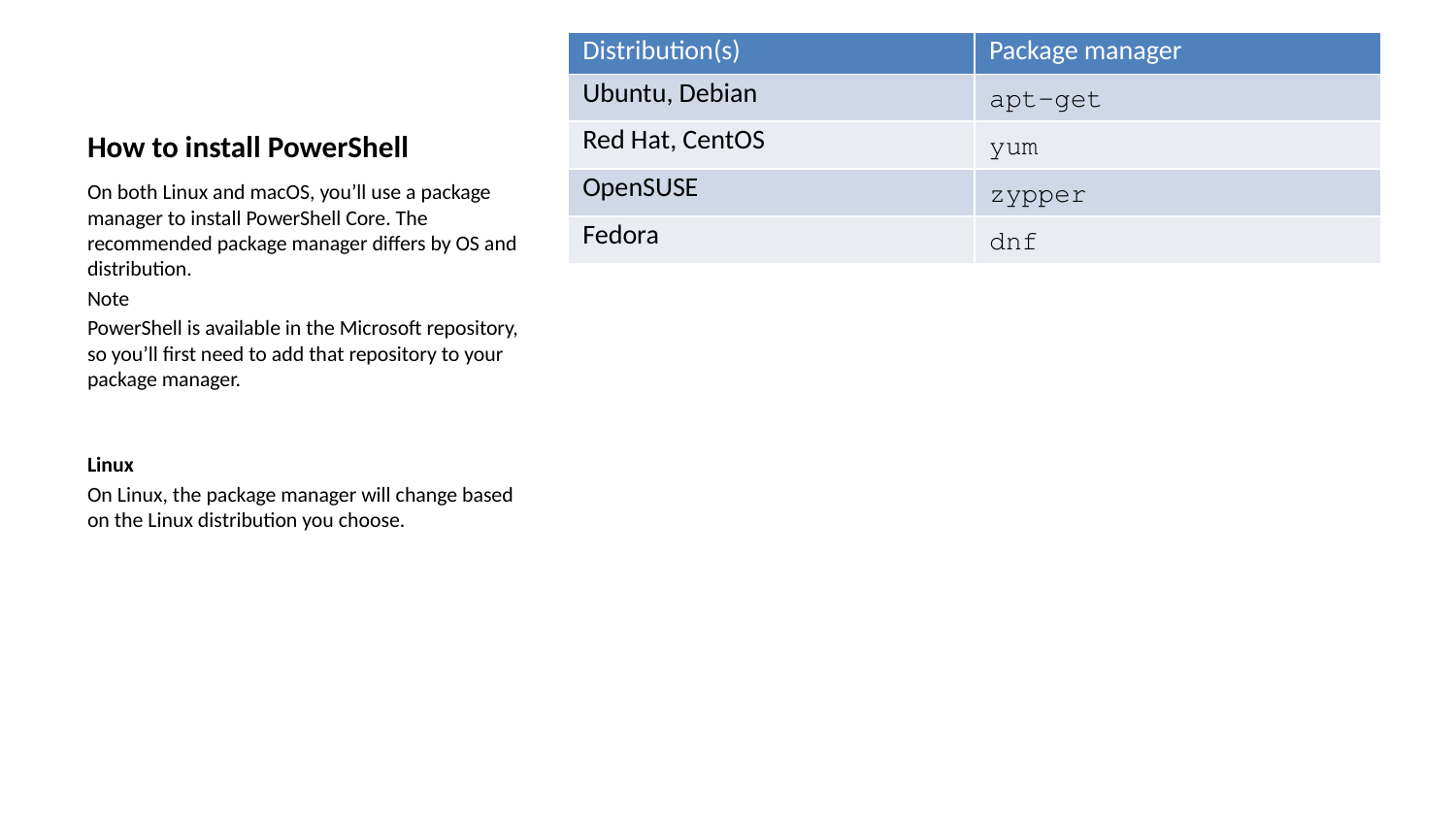

| Distribution(s) | Package manager |
| --- | --- |
| Ubuntu, Debian | apt-get |
| Red Hat, CentOS | yum |
| OpenSUSE | zypper |
| Fedora | dnf |
# How to install PowerShell
On both Linux and macOS, you’ll use a package manager to install PowerShell Core. The recommended package manager differs by OS and distribution.
Note
PowerShell is available in the Microsoft repository, so you’ll first need to add that repository to your package manager.
Linux
On Linux, the package manager will change based on the Linux distribution you choose.